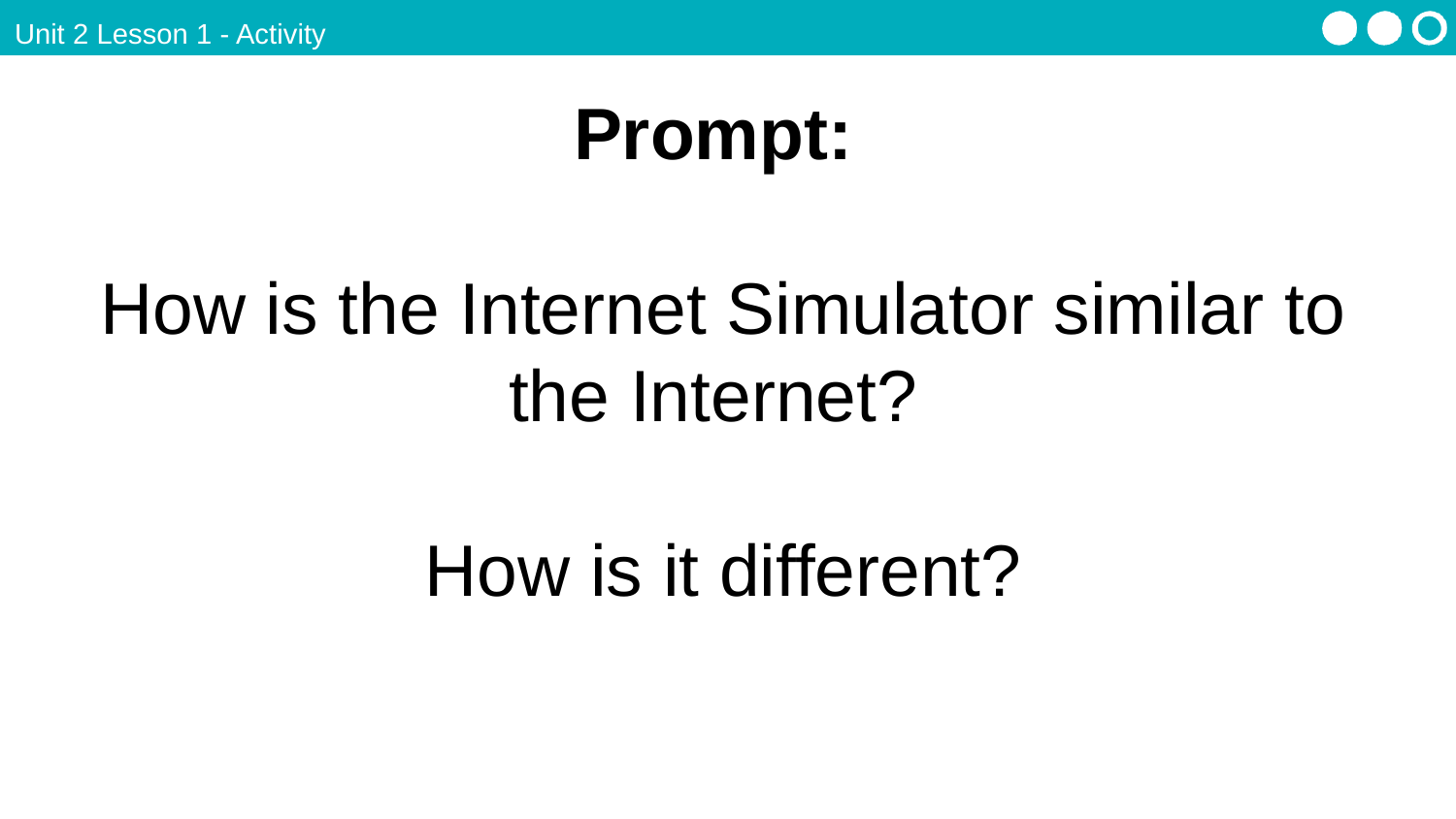

Unit 2 Lesson 1 - Activity

Prompt:

How is the Internet Simulator similar to the Internet?

How is it different?